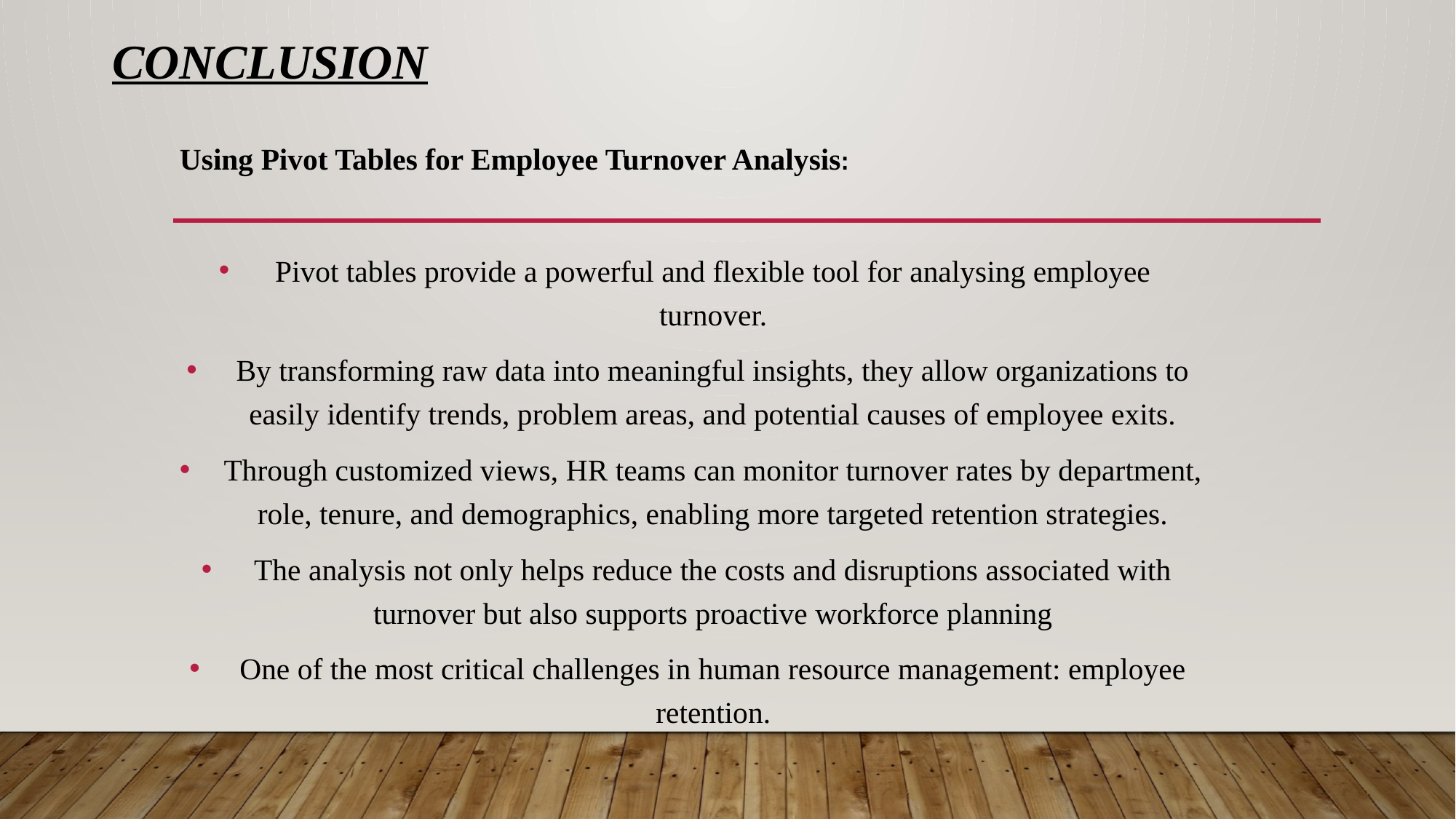

# conclusion
Using Pivot Tables for Employee Turnover Analysis:

Pivot tables provide a powerful and flexible tool for analysing employee turnover.
By transforming raw data into meaningful insights, they allow organizations to easily identify trends, problem areas, and potential causes of employee exits.
Through customized views, HR teams can monitor turnover rates by department, role, tenure, and demographics, enabling more targeted retention strategies.
The analysis not only helps reduce the costs and disruptions associated with turnover but also supports proactive workforce planning
One of the most critical challenges in human resource management: employee retention.